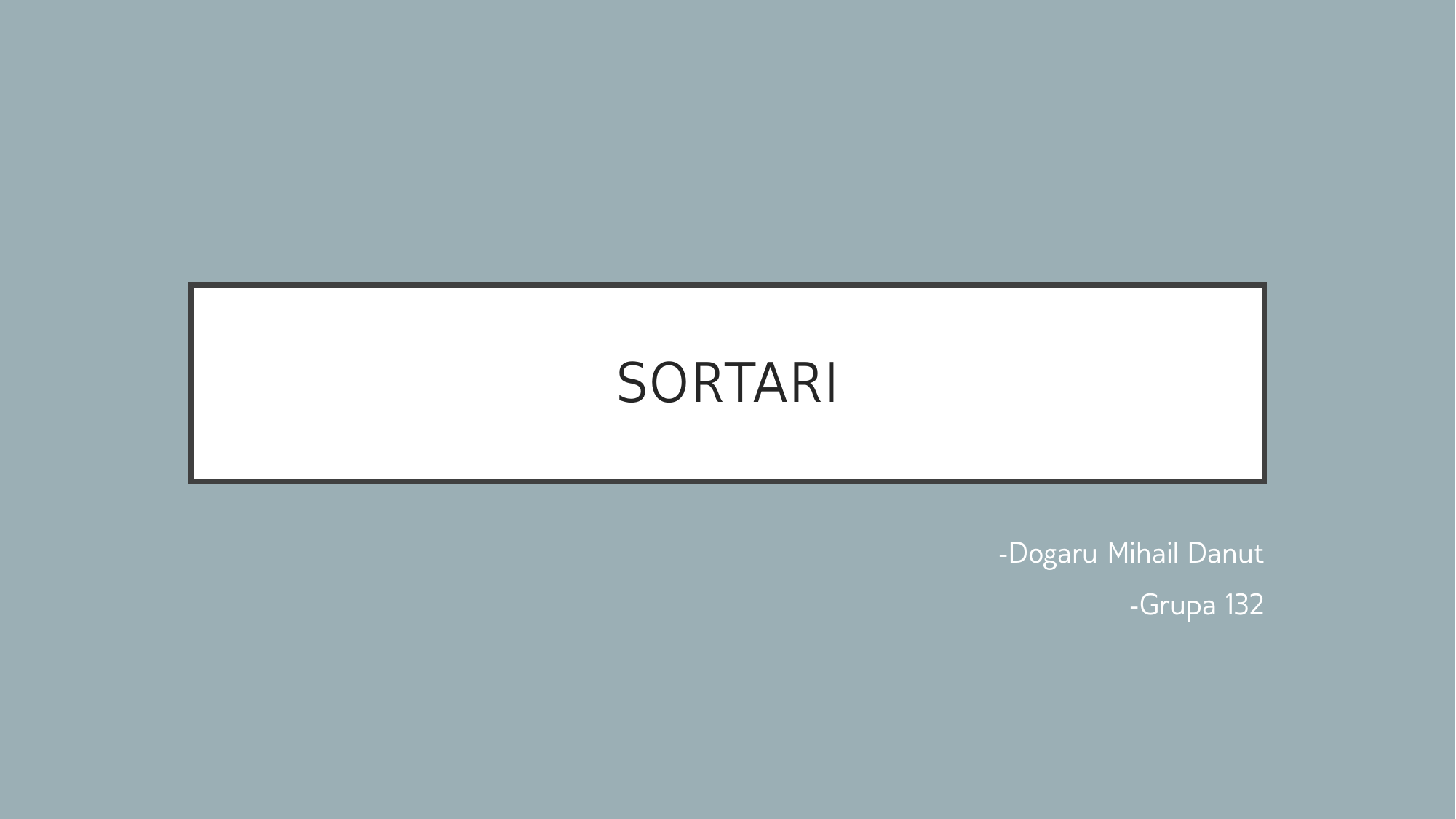

# SORTARI
	-Dogaru Mihail Danut
-Grupa 132